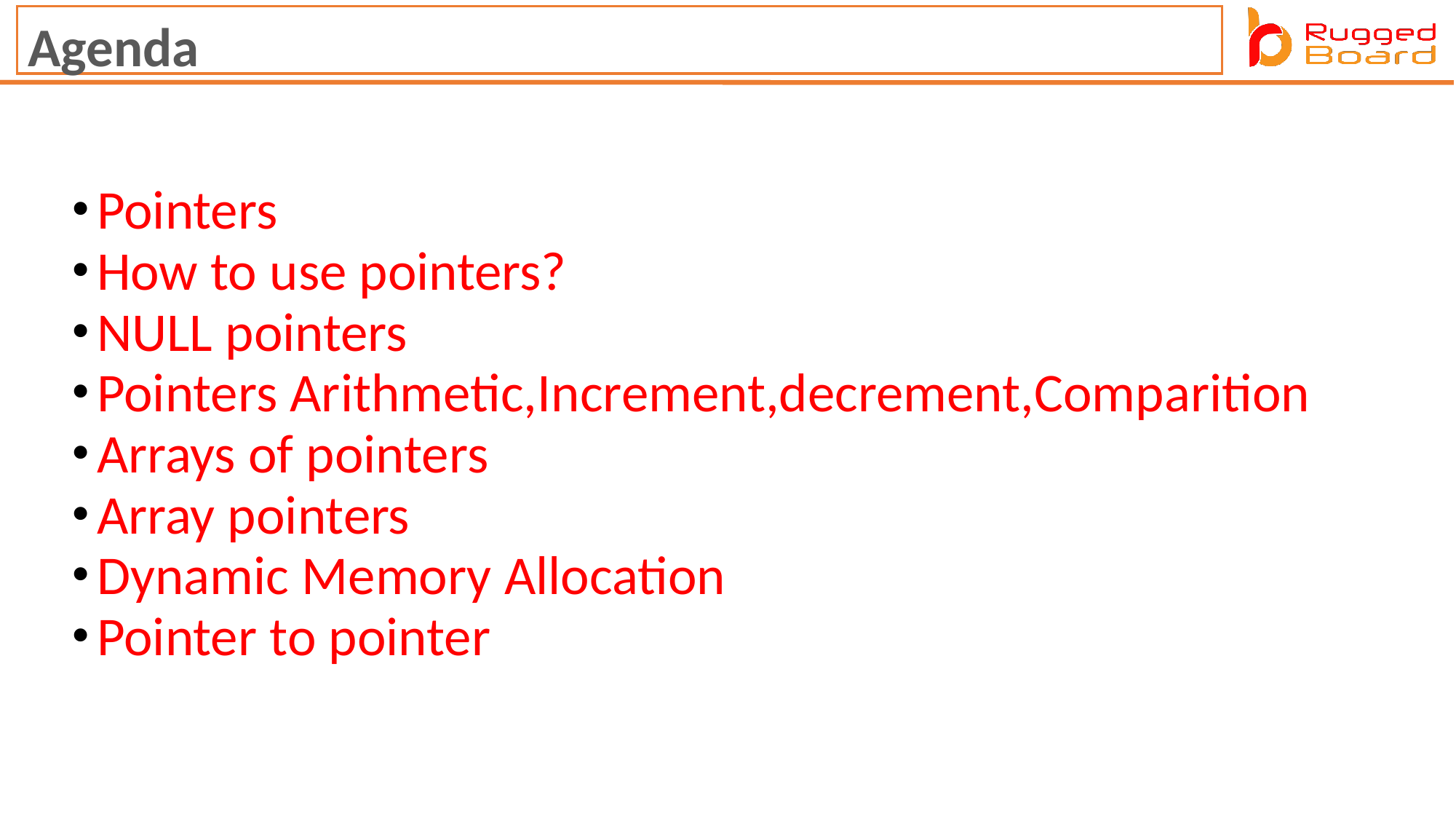

Agenda
Pointers​
How to use pointers?​
NULL pointers ​
Pointers Arithmetic,Increment,decrement,Comparition​
Arrays of pointers​
Array pointers​
Dynamic Memory Allocation​
Pointer to pointer